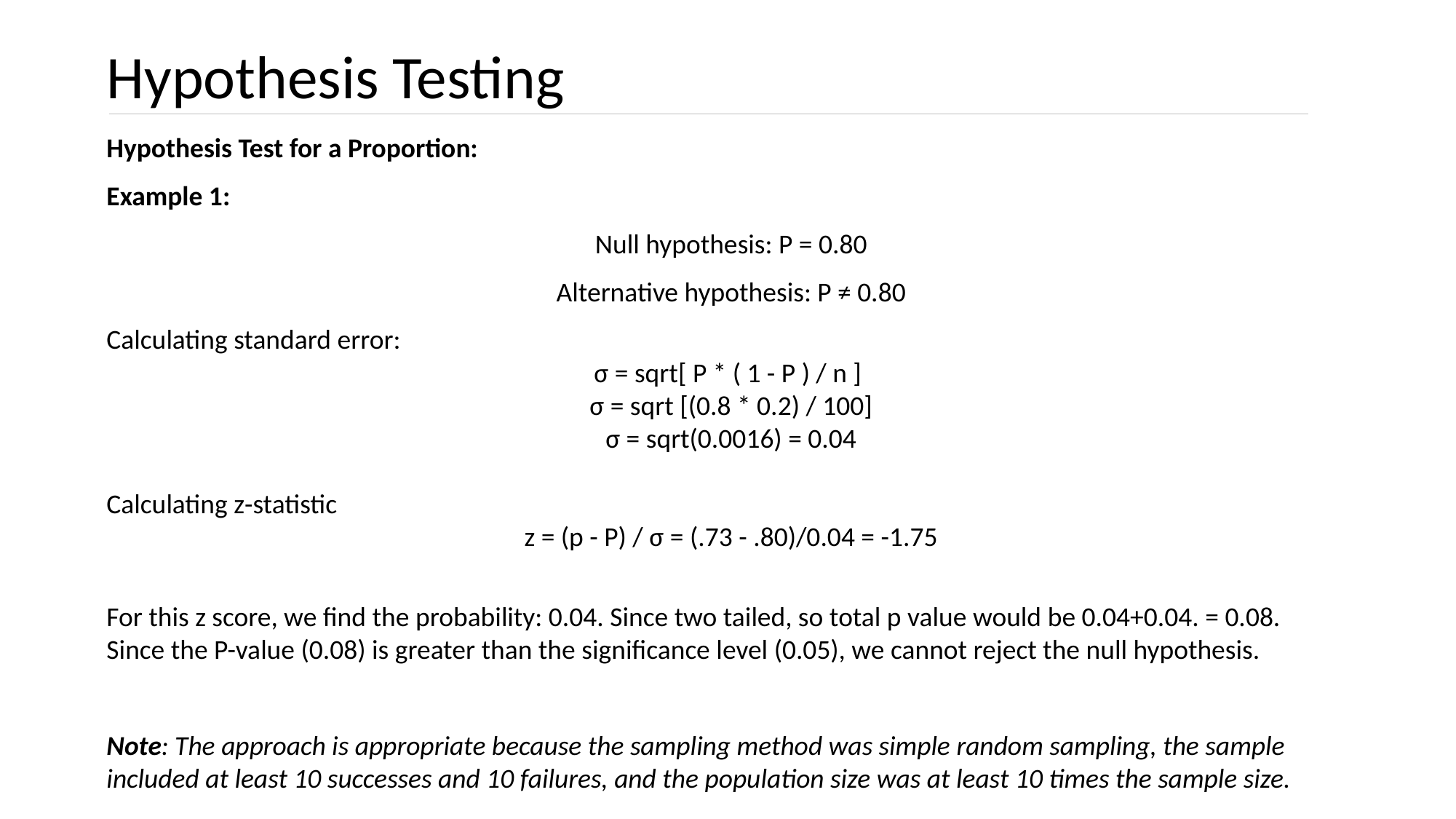

# Hypothesis Testing
Hypothesis Test for a Proportion:
Example 1:
Null hypothesis: P = 0.80
Alternative hypothesis: P ≠ 0.80
Calculating standard error:
σ = sqrt[ P * ( 1 - P ) / n ]
σ = sqrt [(0.8 * 0.2) / 100]
σ = sqrt(0.0016) = 0.04

Calculating z-statistic
z = (p - P) / σ = (.73 - .80)/0.04 = -1.75

For this z score, we find the probability: 0.04. Since two tailed, so total p value would be 0.04+0.04. = 0.08.
Since the P-value (0.08) is greater than the significance level (0.05), we cannot reject the null hypothesis.

Note: The approach is appropriate because the sampling method was simple random sampling, the sample included at least 10 successes and 10 failures, and the population size was at least 10 times the sample size.